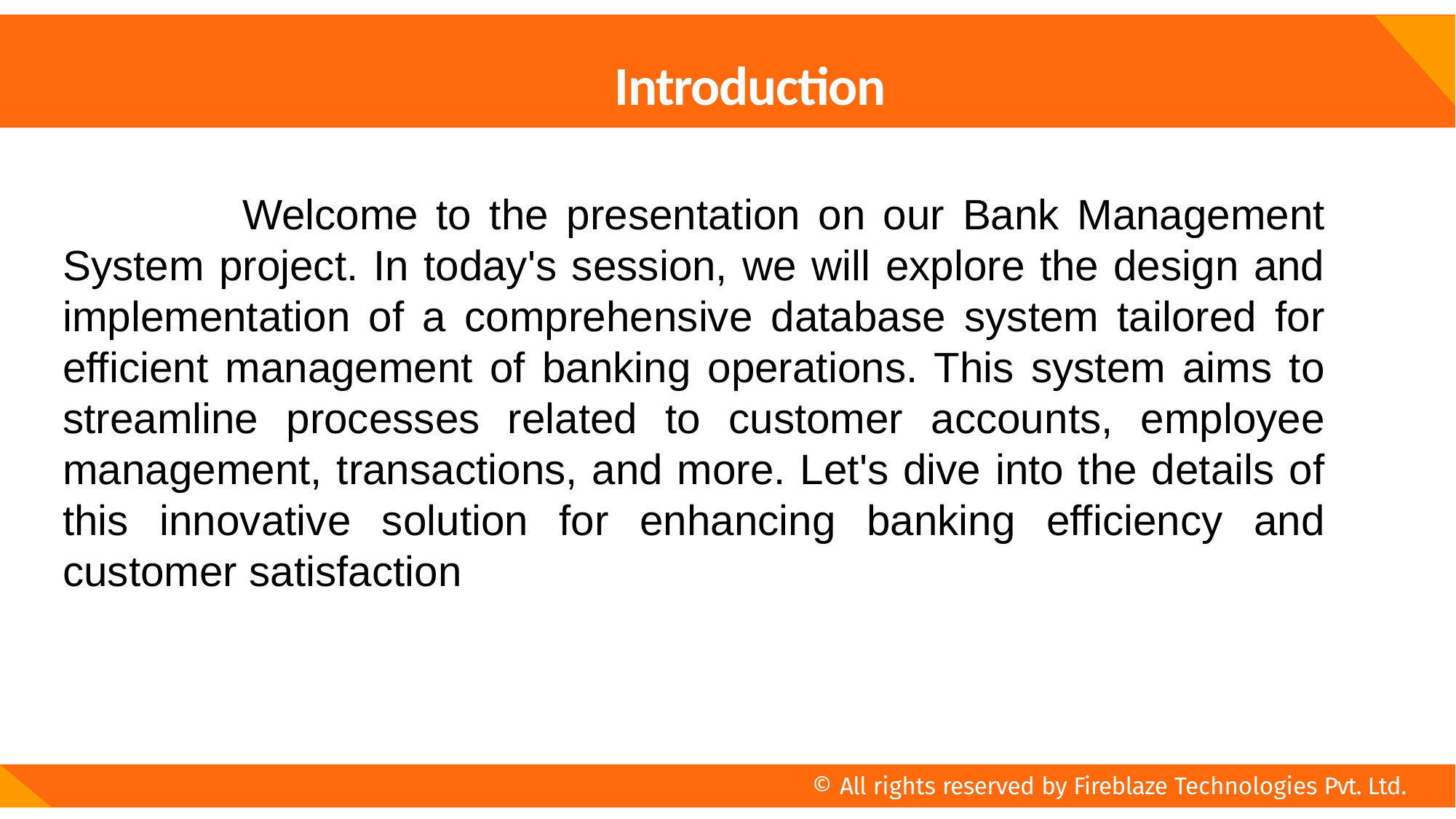

Introduction
           Welcome to the presentation on our Bank Management System project. In today's session, we will explore the design and implementation of a comprehensive database system tailored for efficient management of banking operations. This system aims to streamline processes related to customer accounts, employee management, transactions, and more. Let's dive into the details of this innovative solution for enhancing banking efficiency and customer satisfaction

© All rights reserved by Fireblaze Technologies Pvt. Ltd.